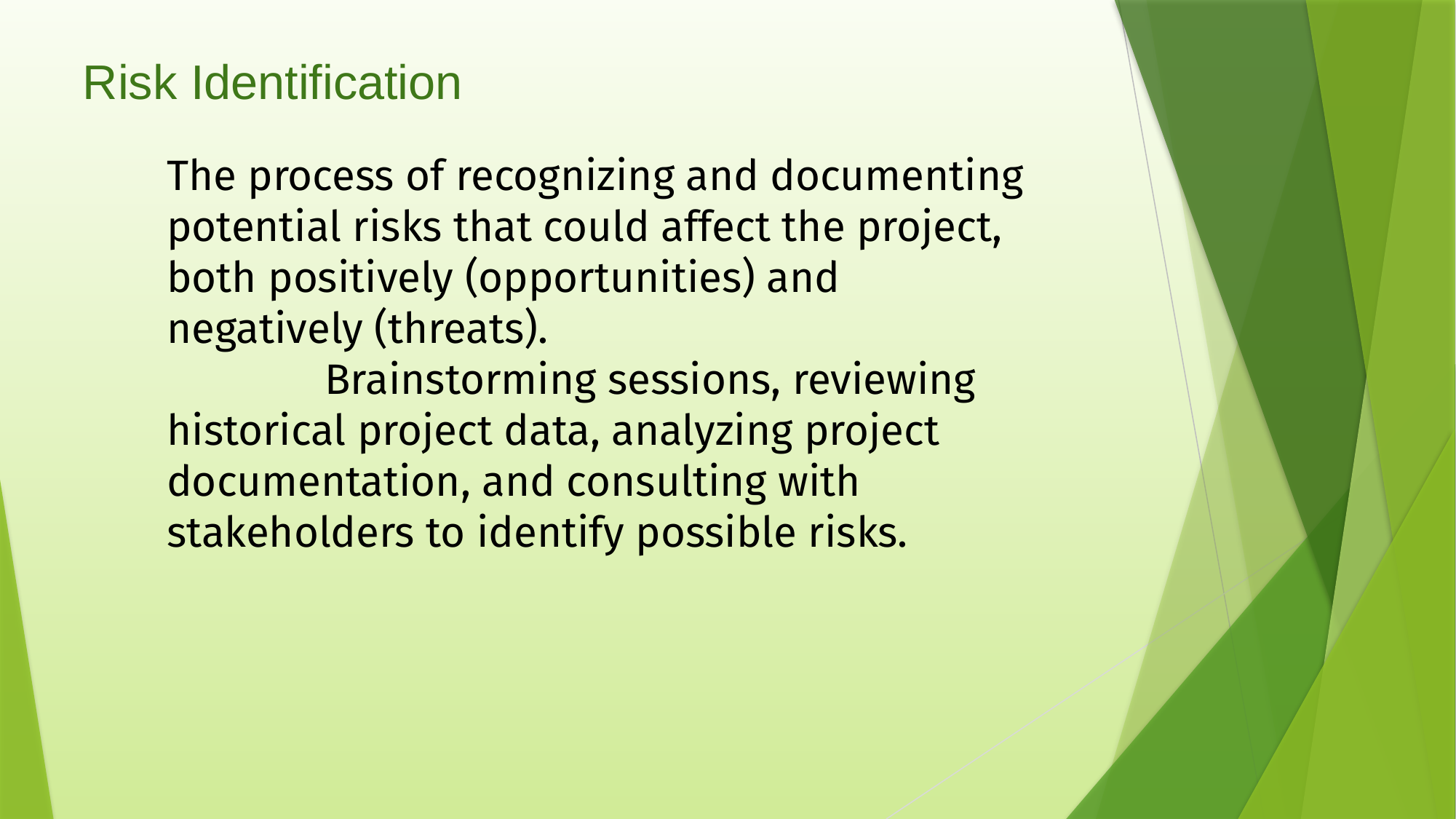

Risk Identification
The process of recognizing and documenting potential risks that could affect the project, both positively (opportunities) and negatively (threats).
              Brainstorming sessions, reviewing historical project data, analyzing project documentation, and consulting with stakeholders to identify possible risks.